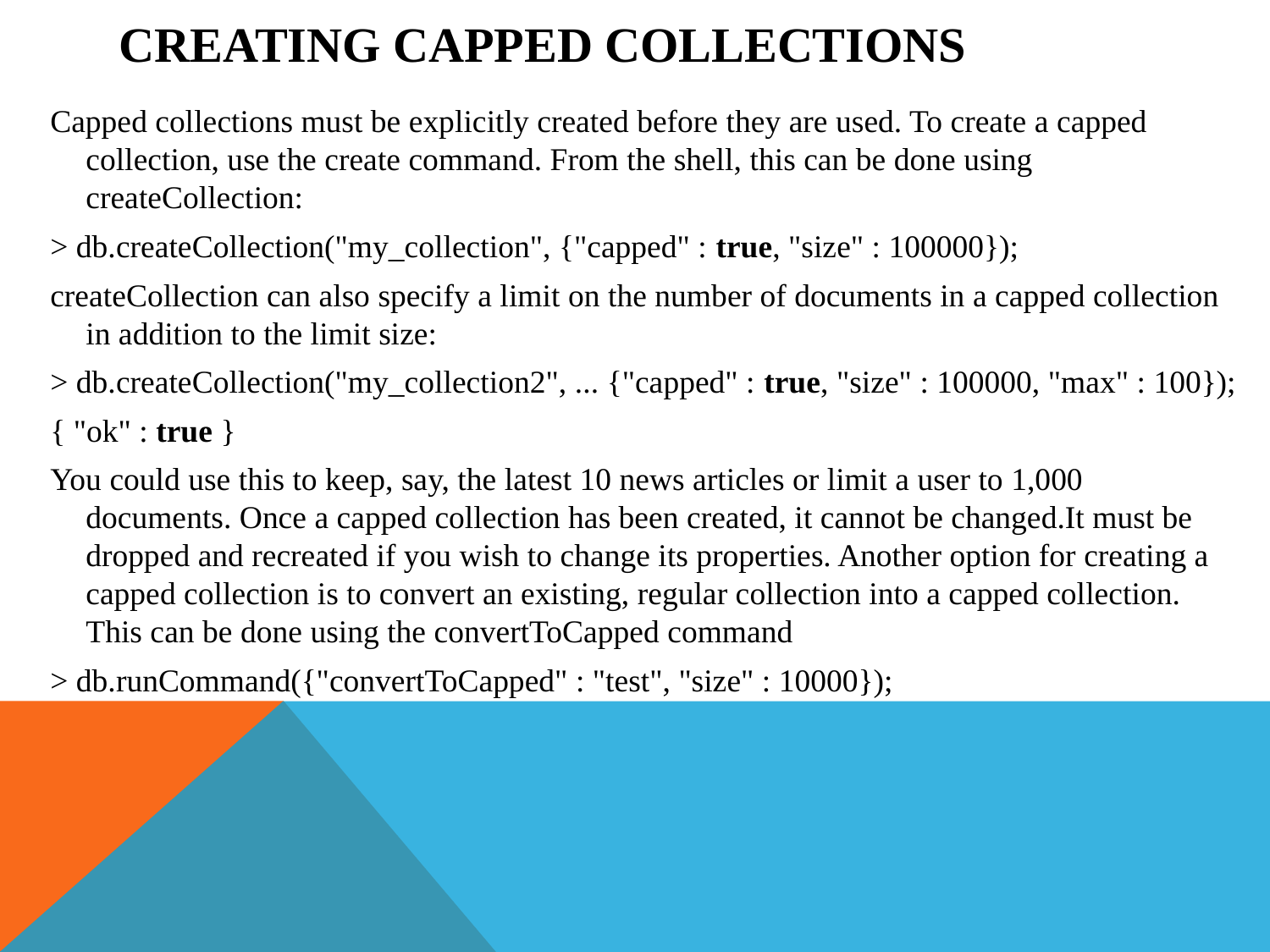

# Creating Capped Collections
Capped collections must be explicitly created before they are used. To create a capped collection, use the create command. From the shell, this can be done using createCollection:
> db.createCollection("my_collection", {"capped" : true, "size" : 100000});
createCollection can also specify a limit on the number of documents in a capped collection in addition to the limit size:
> db.createCollection("my_collection2", ... {"capped" : true, "size" : 100000, "max" : 100});
{ "ok" : true }
You could use this to keep, say, the latest 10 news articles or limit a user to 1,000 documents. Once a capped collection has been created, it cannot be changed.It must be dropped and recreated if you wish to change its properties. Another option for creating a capped collection is to convert an existing, regular collection into a capped collection. This can be done using the convertToCapped command
> db.runCommand({"convertToCapped" : "test", "size" : 10000});